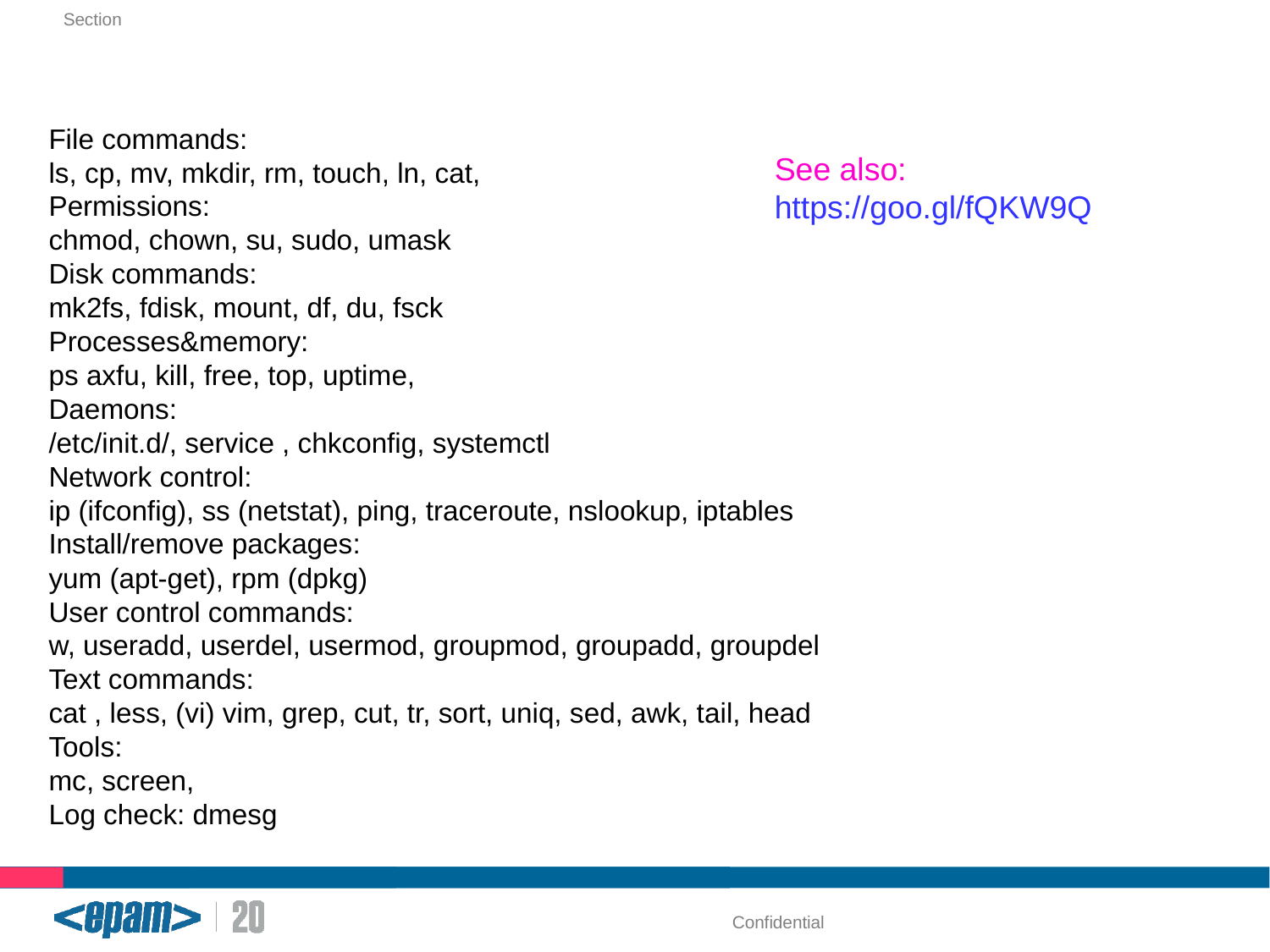

Section
Usefull commands summary:

File commands:
ls, cp, mv, mkdir, rm, touch, ln, cat,
Permissions:
chmod, chown, su, sudo, umask
Disk commands:
mk2fs, fdisk, mount, df, du, fsck
Processes&memory:
ps axfu, kill, free, top, uptime,
Daemons:
/etc/init.d/, service , chkconfig, systemctl
Network control:
ip (ifconfig), ss (netstat), ping, traceroute, nslookup, iptables
Install/remove packages:
yum (apt-get), rpm (dpkg)
User control commands:
w, useradd, userdel, usermod, groupmod, groupadd, groupdel
Text commands:
cat , less, (vi) vim, grep, cut, tr, sort, uniq, sed, awk, tail, head
Tools:
mc, screen,
Log check: dmesg
See also: https://goo.gl/fQKW9Q
Confidential